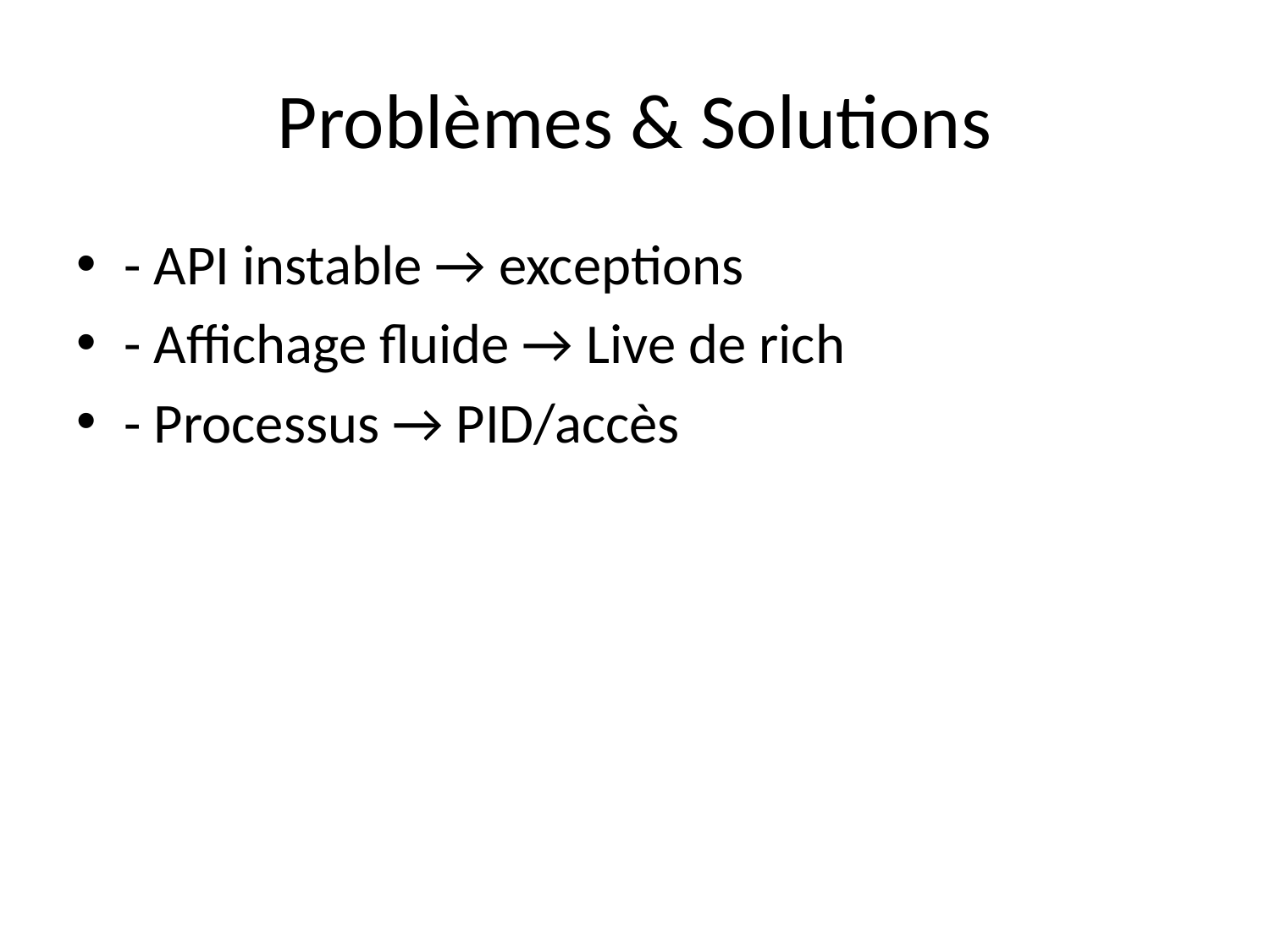

# Problèmes & Solutions
- API instable → exceptions
- Affichage fluide → Live de rich
- Processus → PID/accès